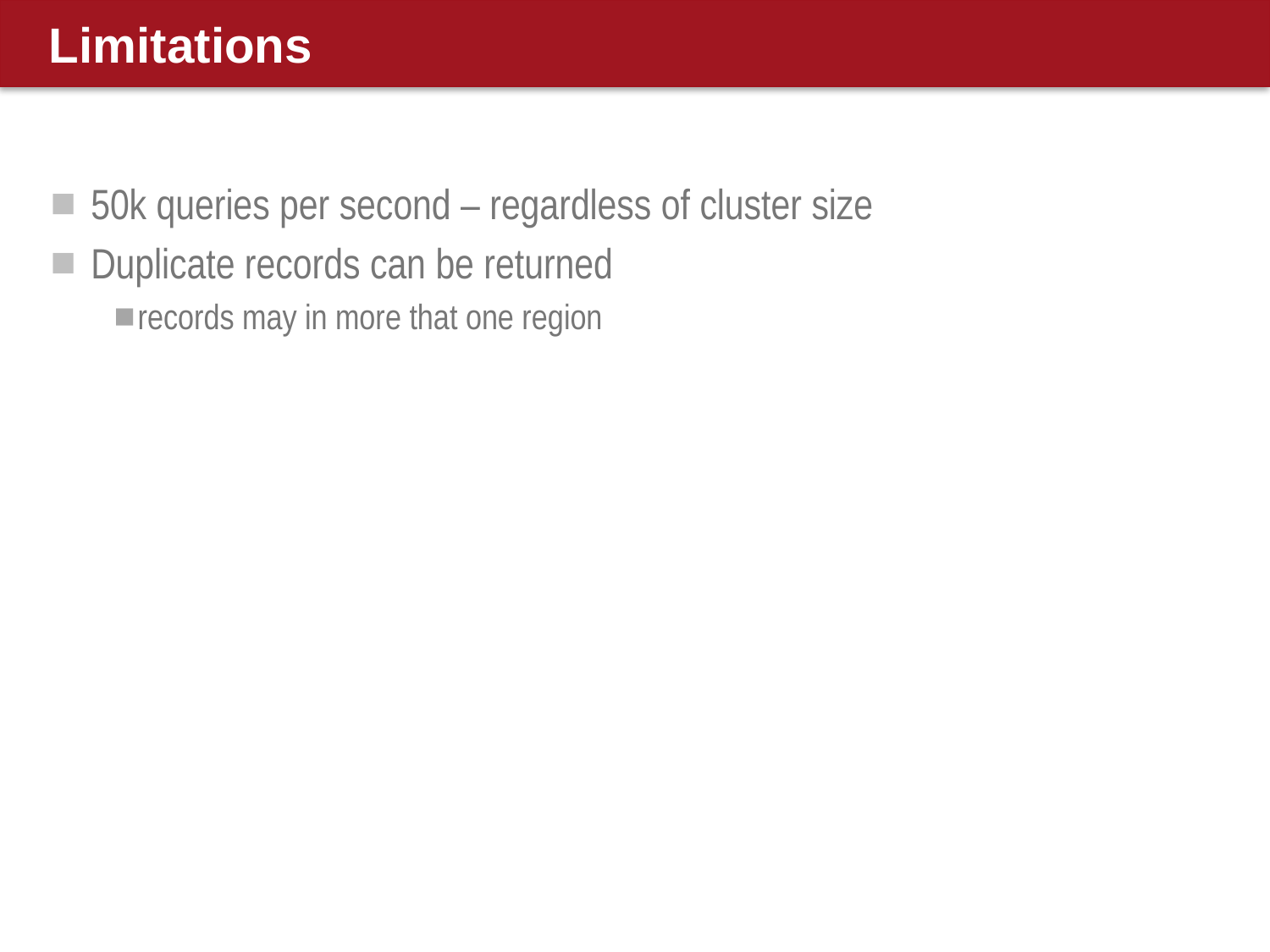

# Limitations
50k queries per second – regardless of cluster size
Duplicate records can be returned
records may in more that one region